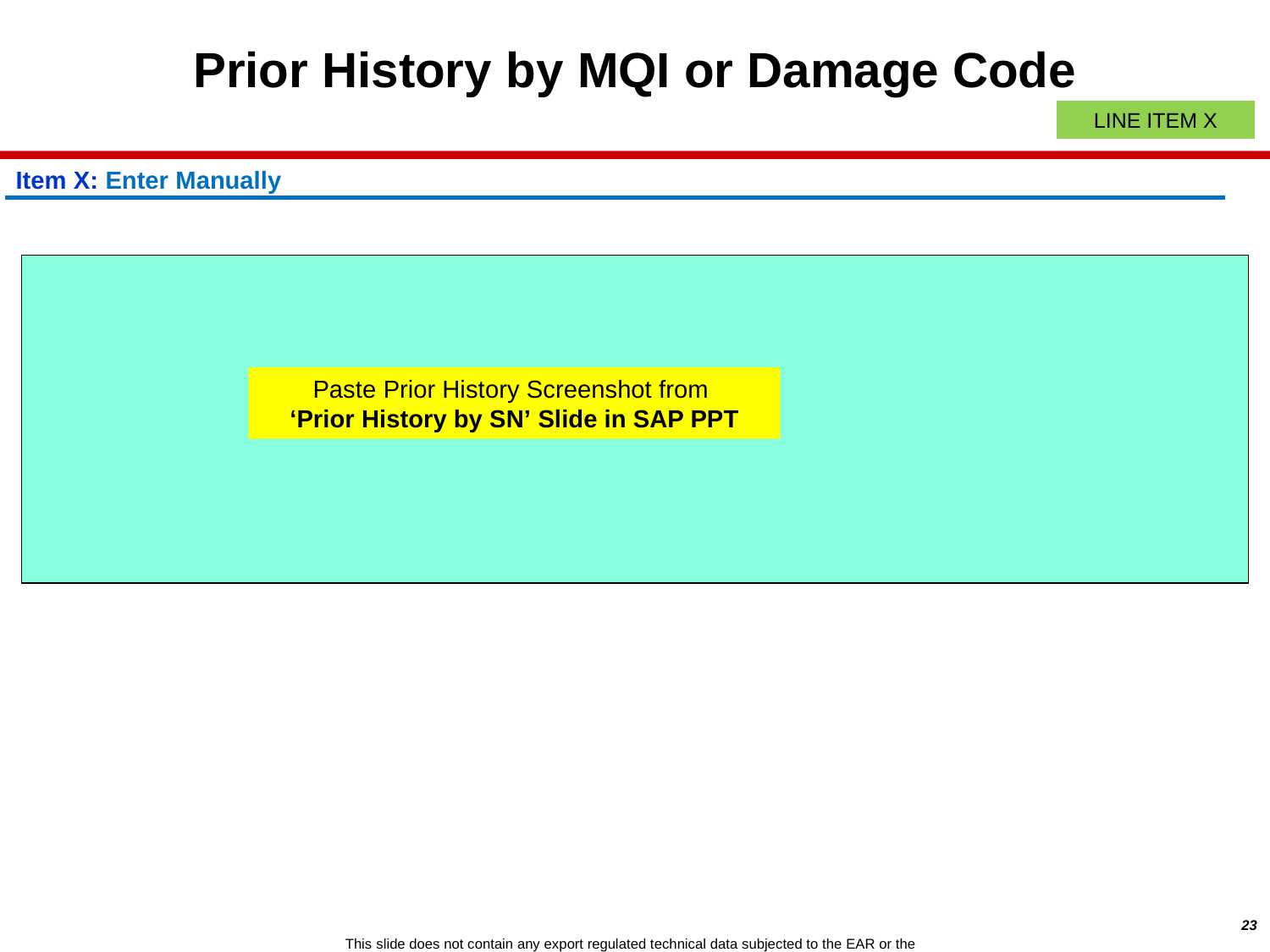

Prior History by MQI or Damage Code
LINE ITEM X
Item X: Enter Manually

Paste Prior History Screenshot from
‘Prior History by SN’ Slide in SAP PPT
23